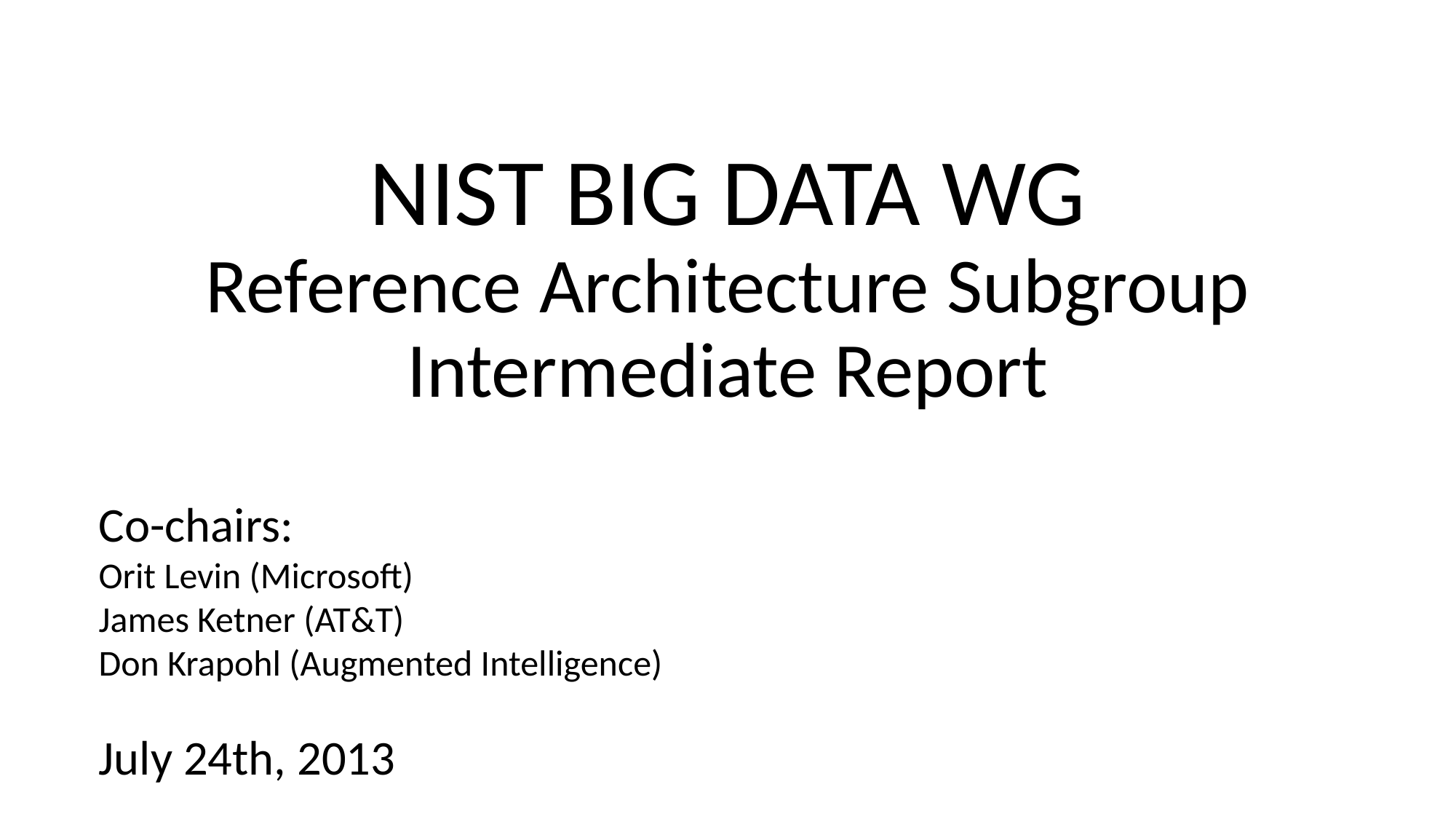

# NIST BIG DATA WG Reference Architecture Subgroup Intermediate Report
Co-chairs:
Orit Levin (Microsoft)
James Ketner (AT&T)
Don Krapohl (Augmented Intelligence)

July 24th, 2013